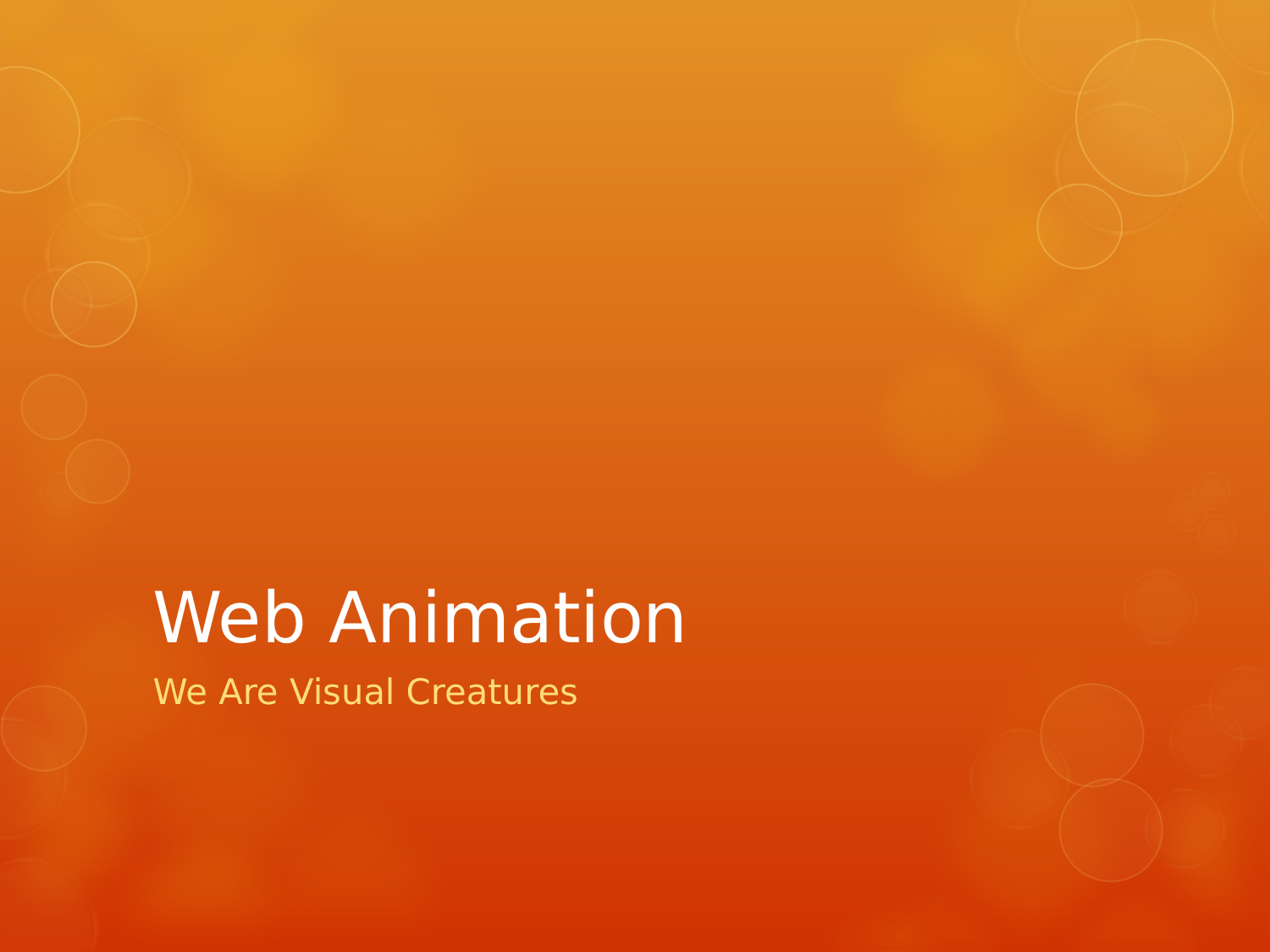

# Web Animation
We Are Visual Creatures